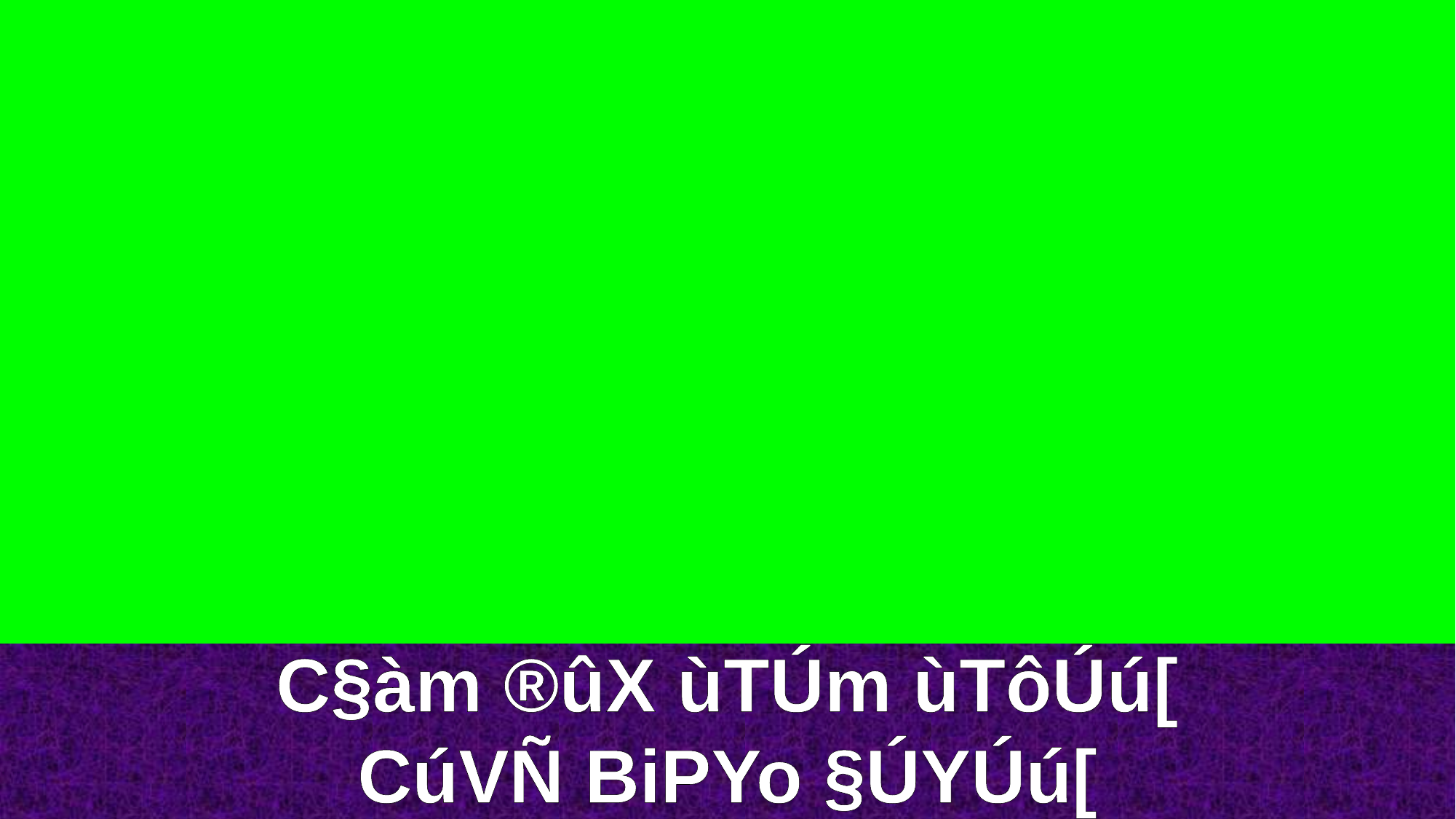

C§àm ®ûX ùTÚm ùTôÚú[
CúVÑ BiPYo §ÚYÚú[